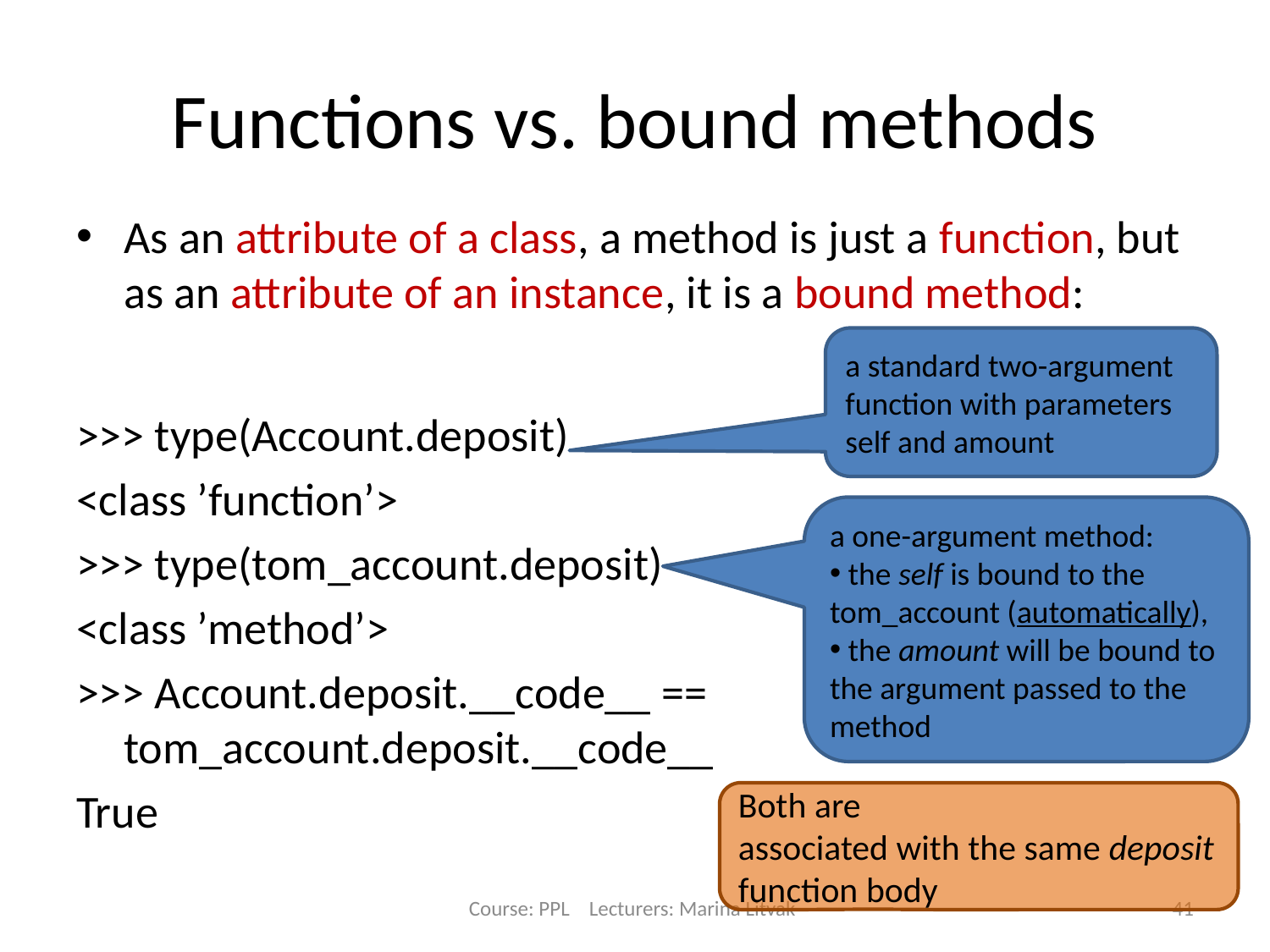

# Functions vs. bound methods
As an attribute of a class, a method is just a function, but as an attribute of an instance, it is a bound method:

>>> type(Account.deposit)
<class ’function’>
>>> type(tom_account.deposit)
<class ’method’>
>>> Account.deposit.__code__ == tom_account.deposit.__code__
True
a standard two-argument function with parameters
self and amount
a one-argument method:
 the self is bound to the tom_account (automatically),
 the amount will be bound to the argument passed to the method
Both are
associated with the same deposit function body
Course: PPL    Lecturers: Marina Litvak
41